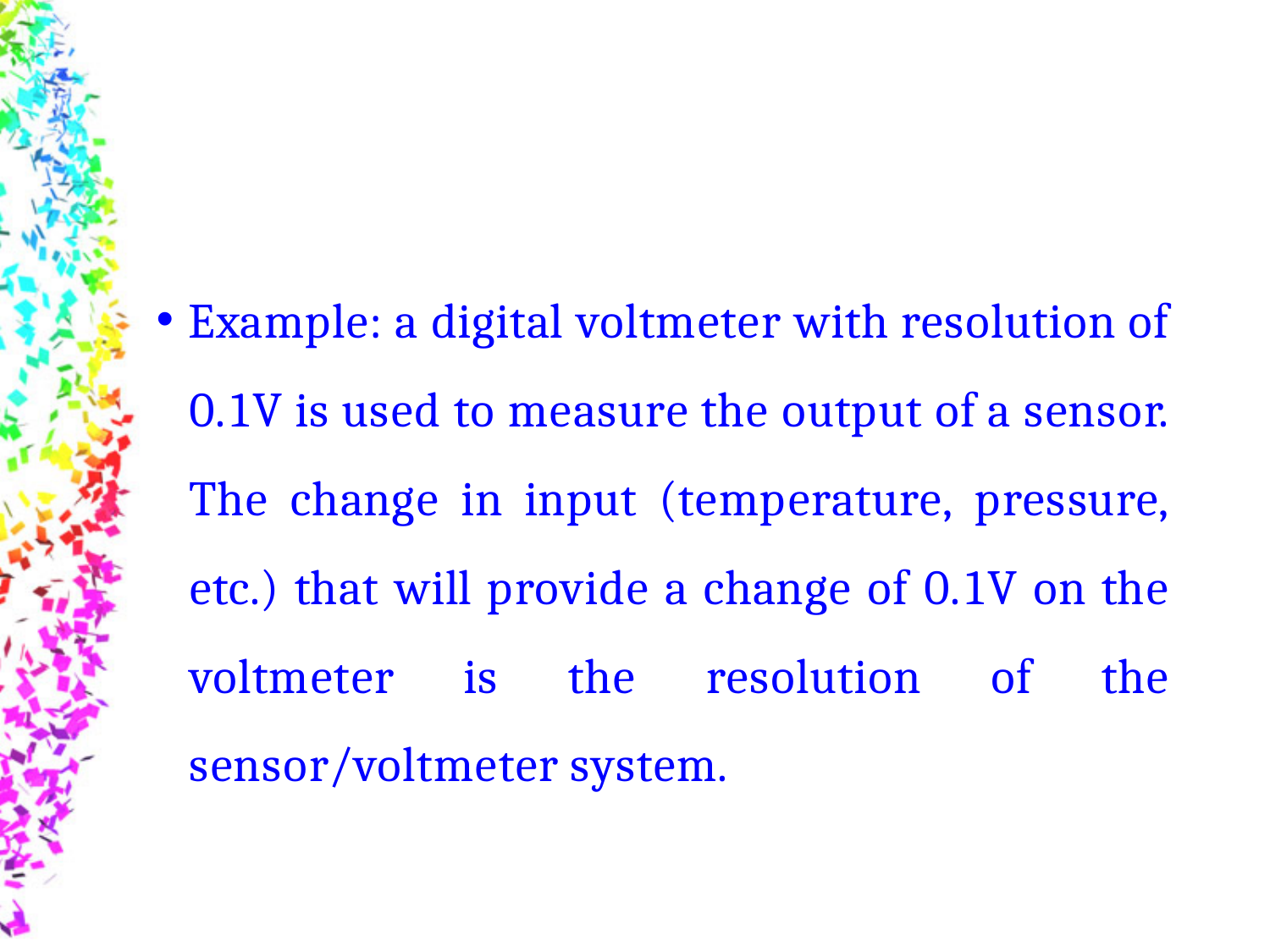

#
Example: a digital voltmeter with resolution of 0.1V is used to measure the output of a sensor. The change in input (temperature, pressure, etc.) that will provide a change of 0.1V on the voltmeter is the resolution of the sensor/voltmeter system.